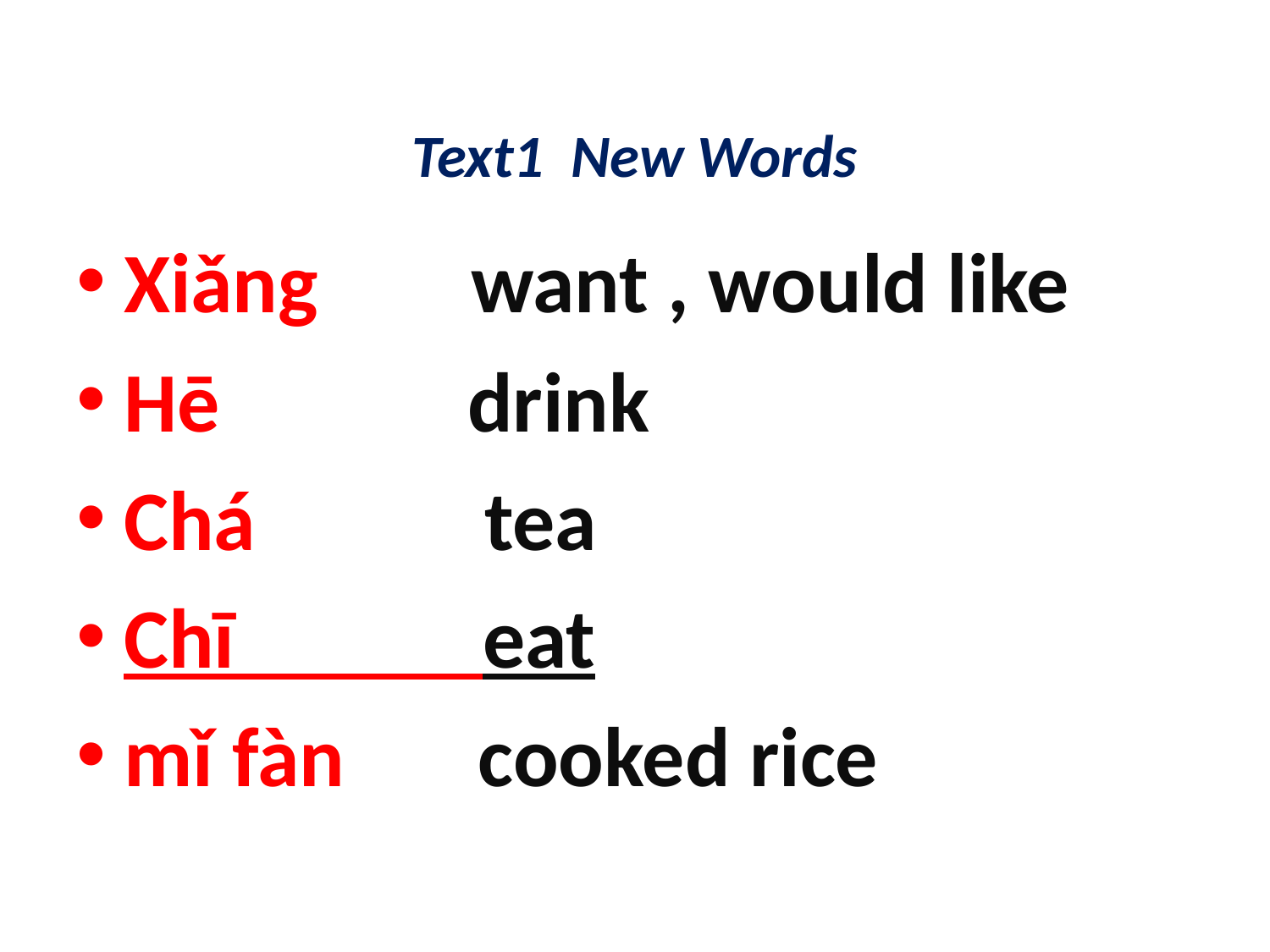

# Text1  New Words
Xiǎng        want , would like
Hē             drink
Chá            tea
Chī             eat
mǐ fàn       cooked rice